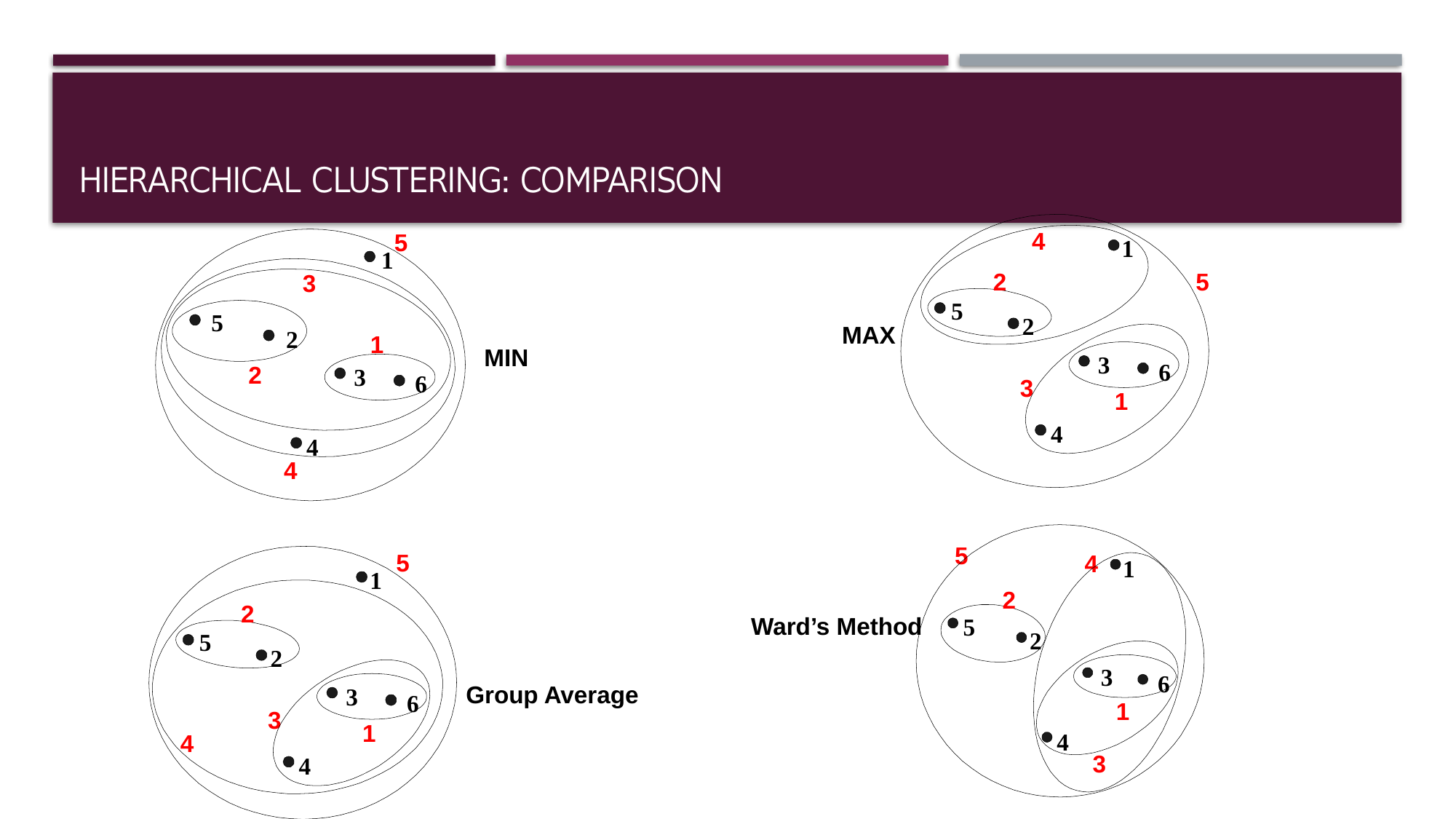

# Hierarchical Clustering: Comparison

5

4
5

1

5

2

3

6

4

1

5

2

3

6

4

4
2

3

2
MAX

3
1

MIN

1

5

5
4

1

5

2

3

6

4

1

5

2

3

6

4

4
2

2

Ward’s Method

3

1

3

1
Group Average